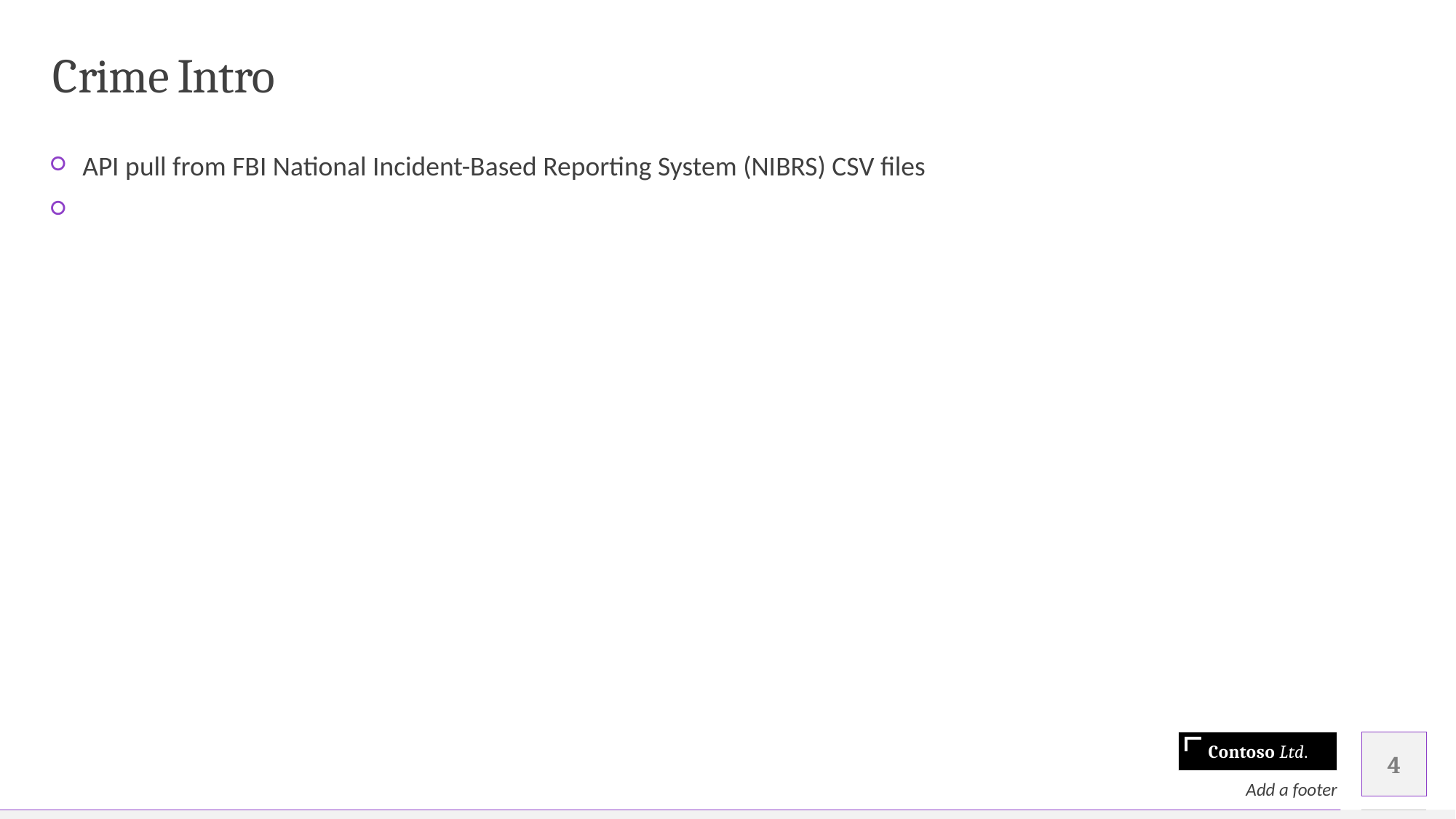

# Crime Intro
API pull from FBI National Incident-Based Reporting System (NIBRS) CSV files

4
Add a footer